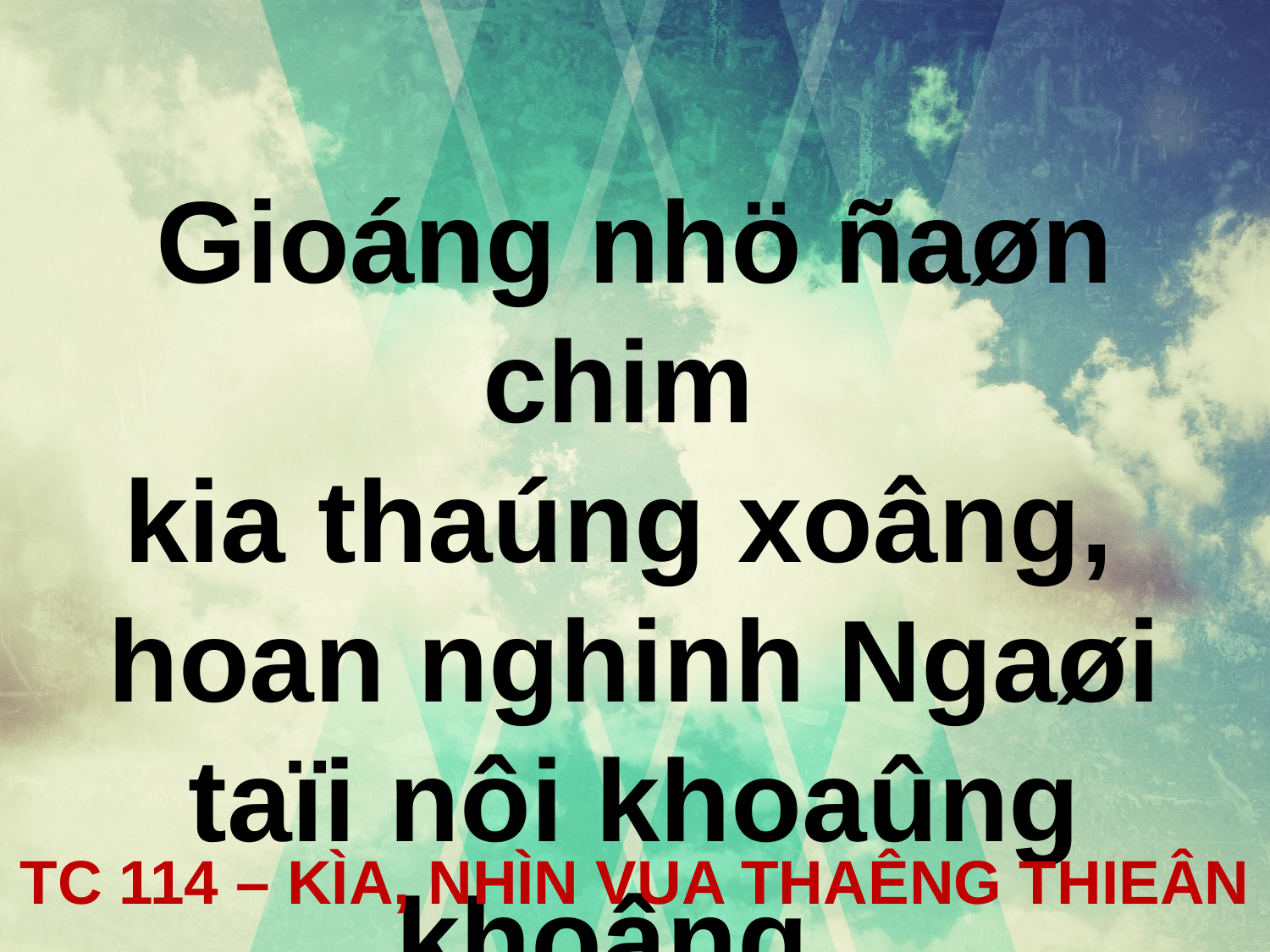

Gioáng nhö ñaøn chim
kia thaúng xoâng,
hoan nghinh Ngaøi taïi nôi khoaûng khoâng.
TC 114 – KÌA, NHÌN VUA THAÊNG THIEÂN